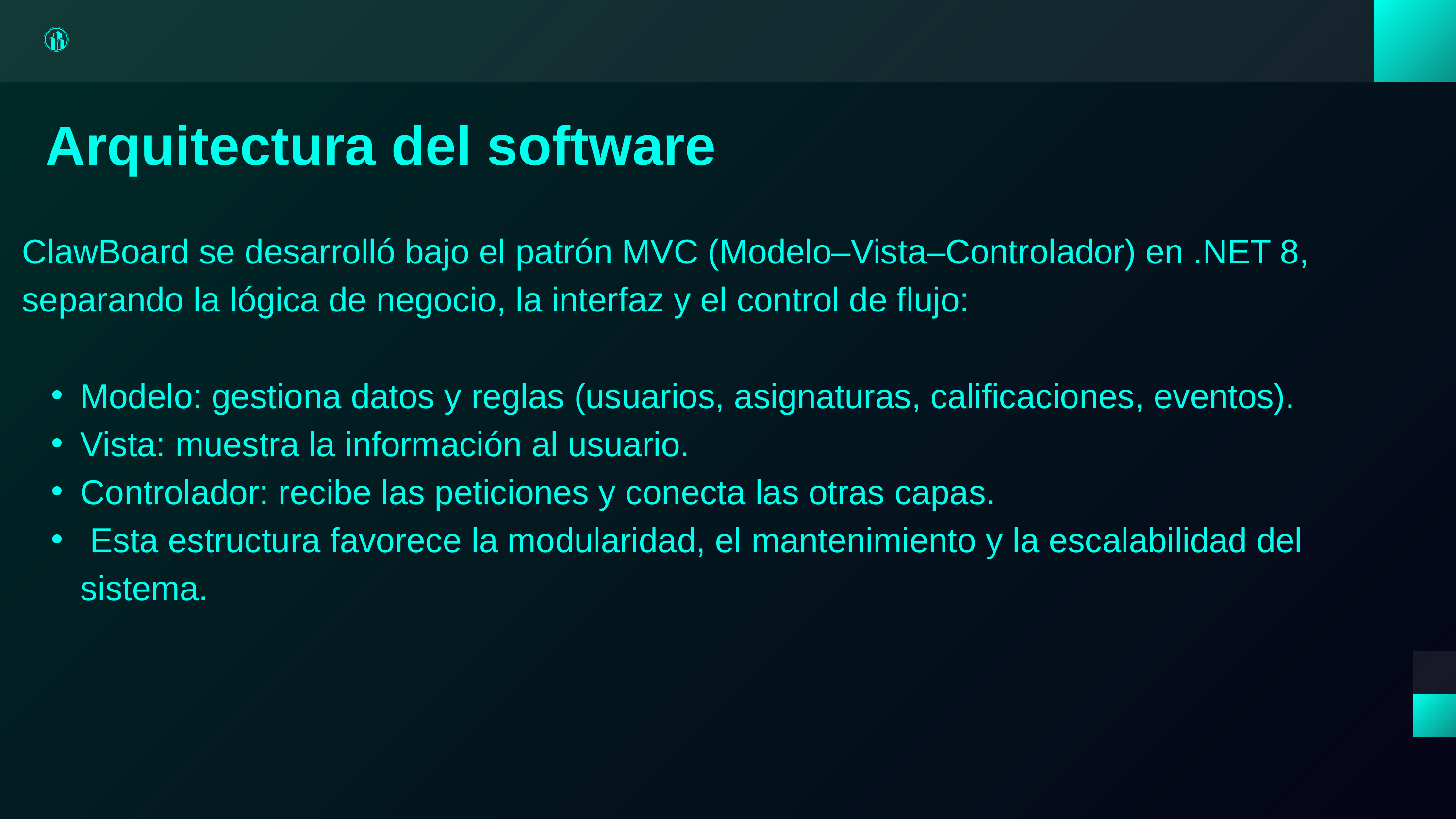

Arquitectura del software
ClawBoard se desarrolló bajo el patrón MVC (Modelo–Vista–Controlador) en .NET 8, separando la lógica de negocio, la interfaz y el control de flujo:

Modelo: gestiona datos y reglas (usuarios, asignaturas, calificaciones, eventos).
Vista: muestra la información al usuario.
Controlador: recibe las peticiones y conecta las otras capas.
 Esta estructura favorece la modularidad, el mantenimiento y la escalabilidad del sistema.